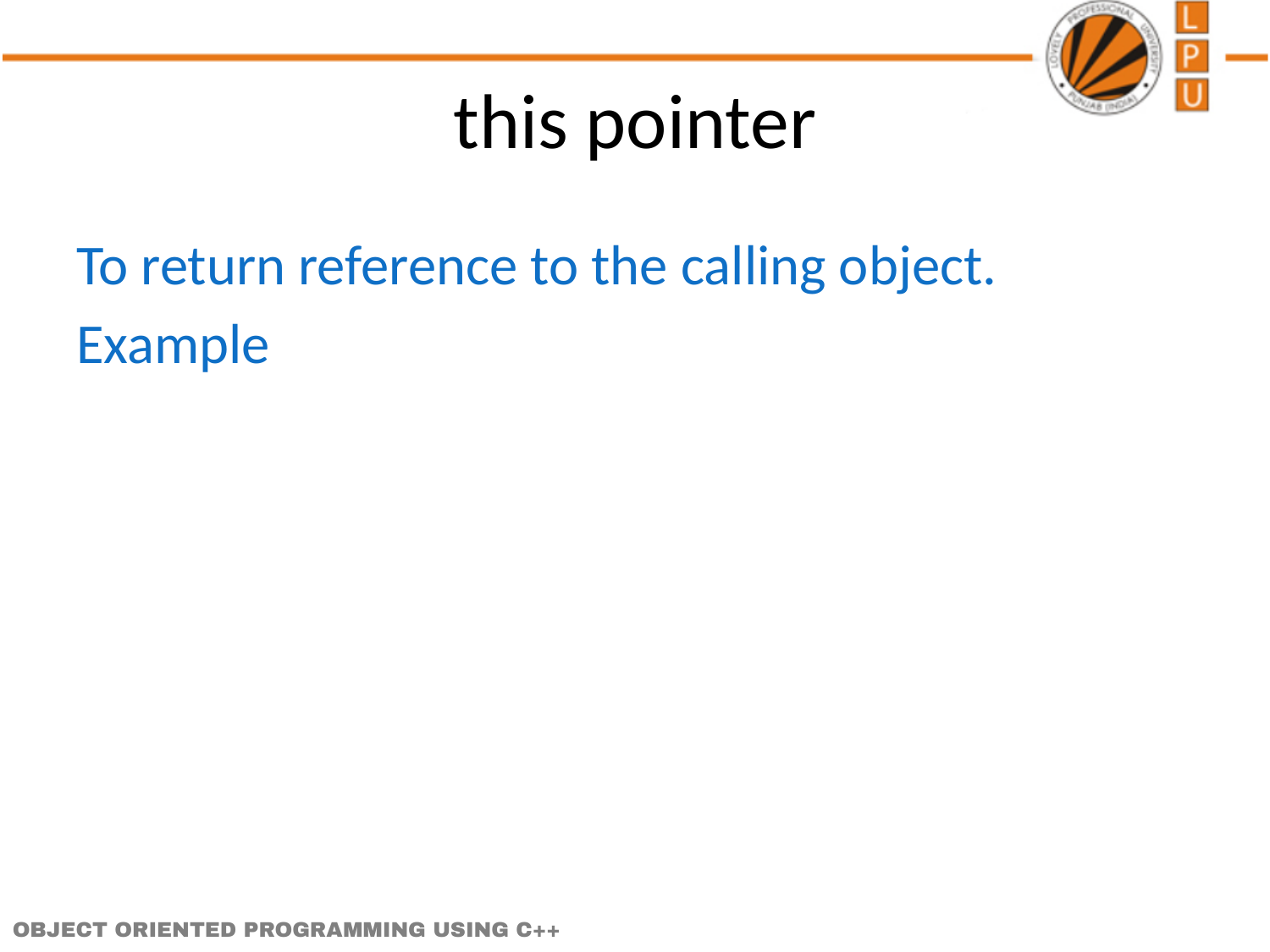

# this pointer
To return reference to the calling object.
Example